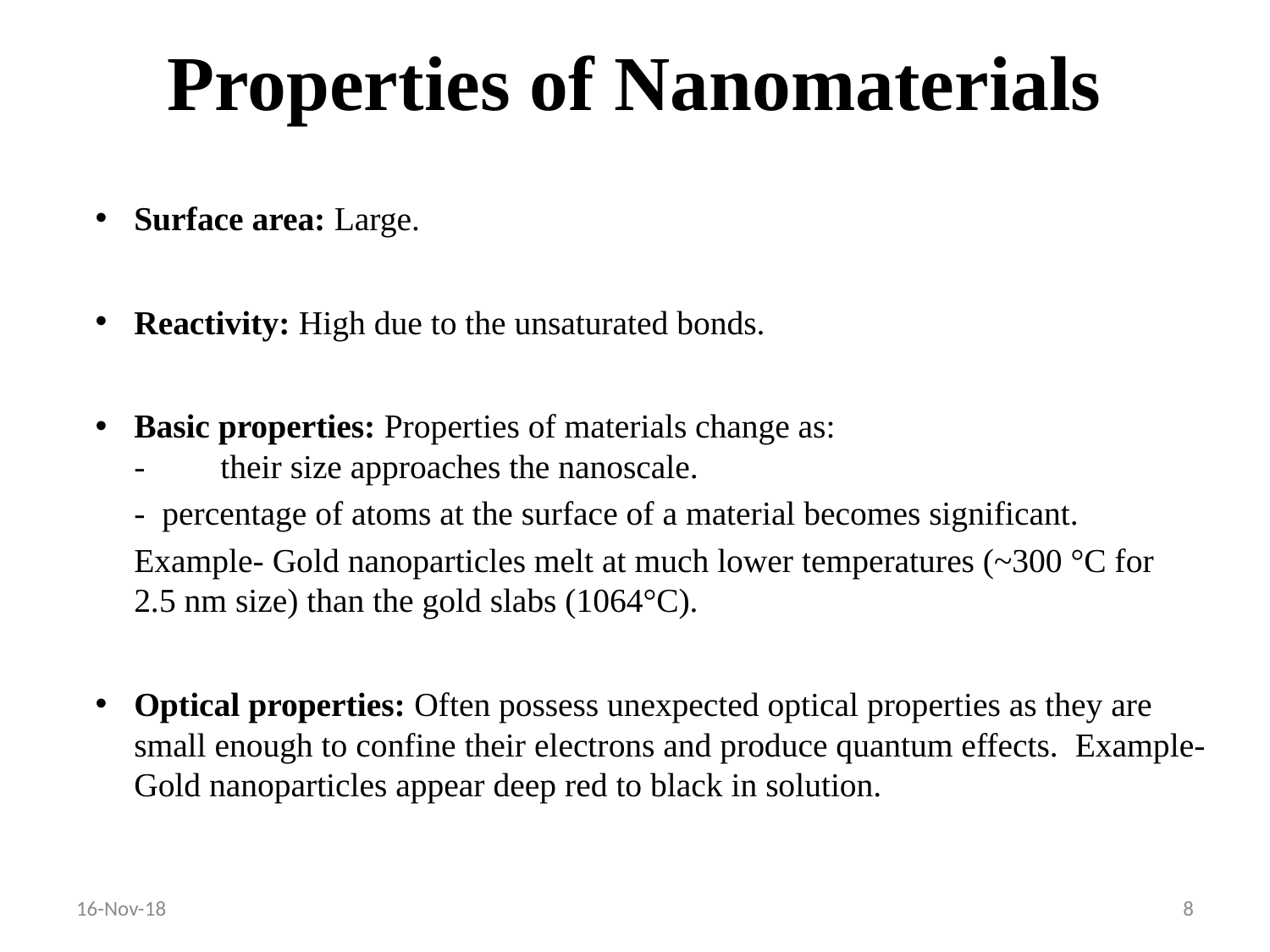

# Properties of Nanomaterials
Surface area: Large.

Reactivity: High due to the unsaturated bonds.

Basic properties: Properties of materials change as:
-	their size approaches the nanoscale.
	-  percentage of atoms at the surface of a material becomes significant.
 	Example- Gold nanoparticles melt at much lower temperatures (~300 °C for 2.5 nm size) than the gold slabs (1064°C).

Optical properties: Often possess unexpected optical properties as they are small enough to confine their electrons and produce quantum effects.  Example- Gold nanoparticles appear deep red to black in solution.

16-Nov-18
8